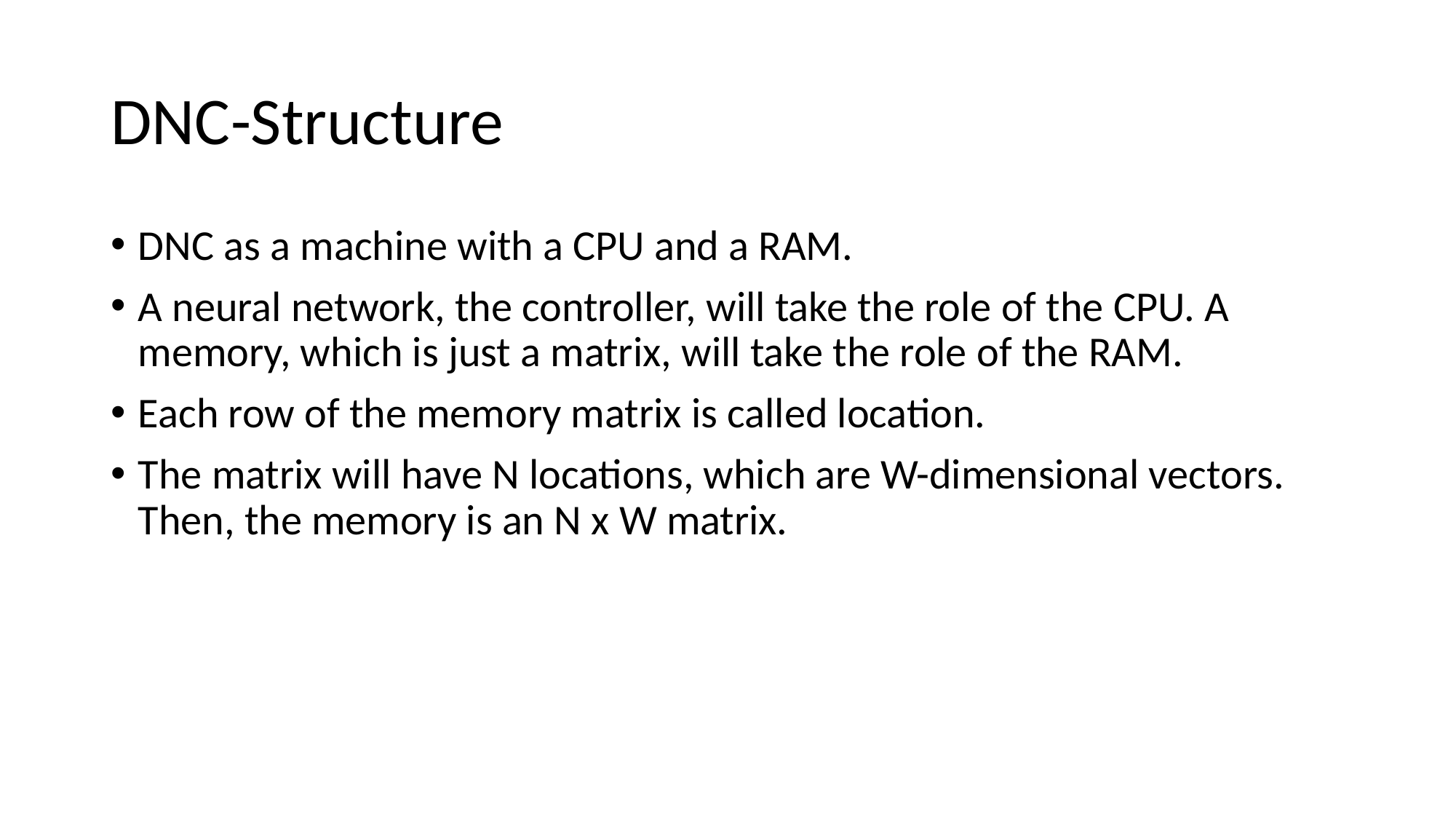

# DNC-Structure
DNC as a machine with a CPU and a RAM.
A neural network, the controller, will take the role of the CPU. A memory, which is just a matrix, will take the role of the RAM.
Each row of the memory matrix is called location.
The matrix will have N locations, which are W-dimensional vectors. Then, the memory is an N x W matrix.